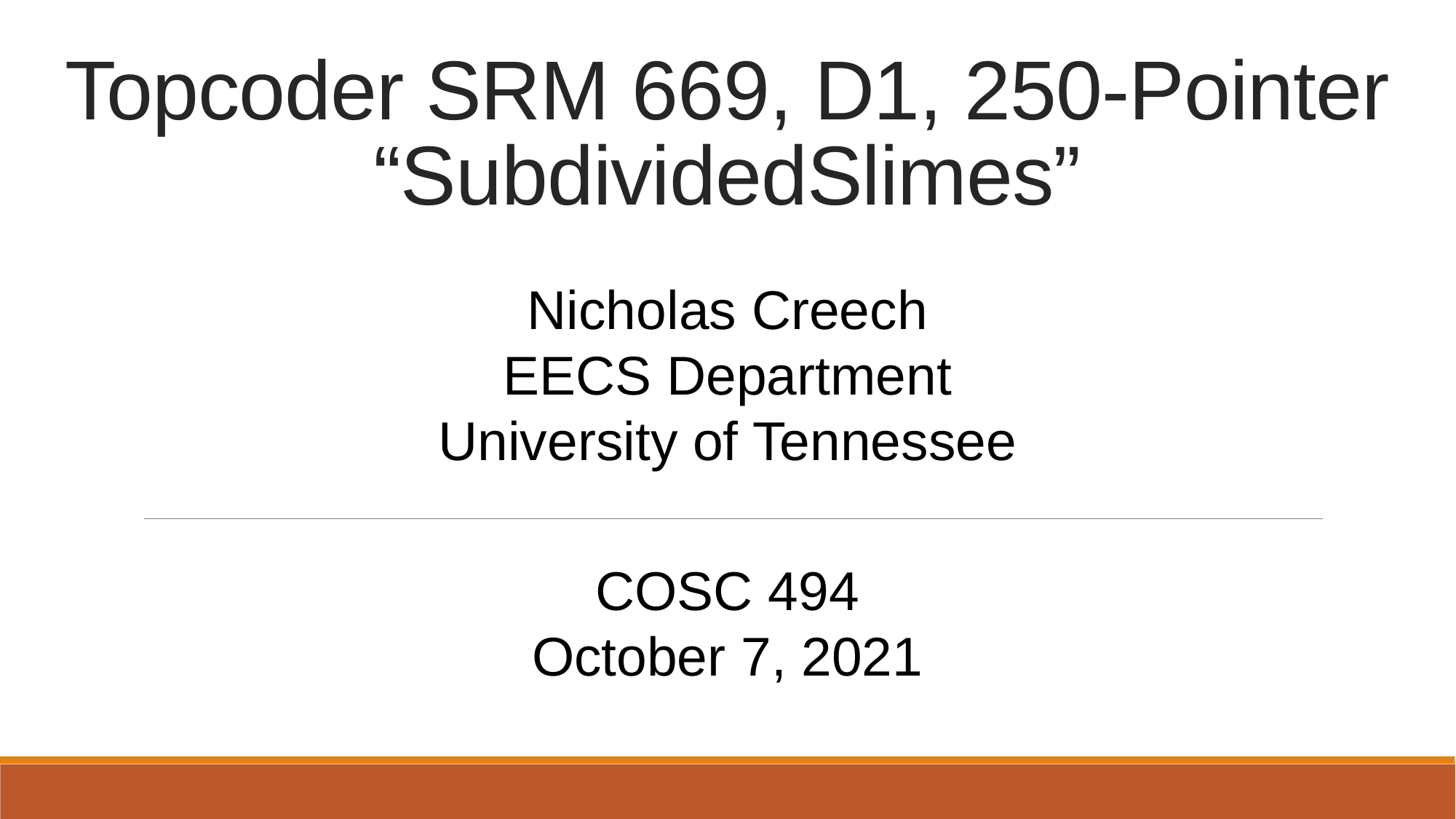

# Topcoder SRM 669, D1, 250-Pointer “SubdividedSlimes”
Nicholas Creech
EECS Department
University of Tennessee
COSC 494
October 7, 2021